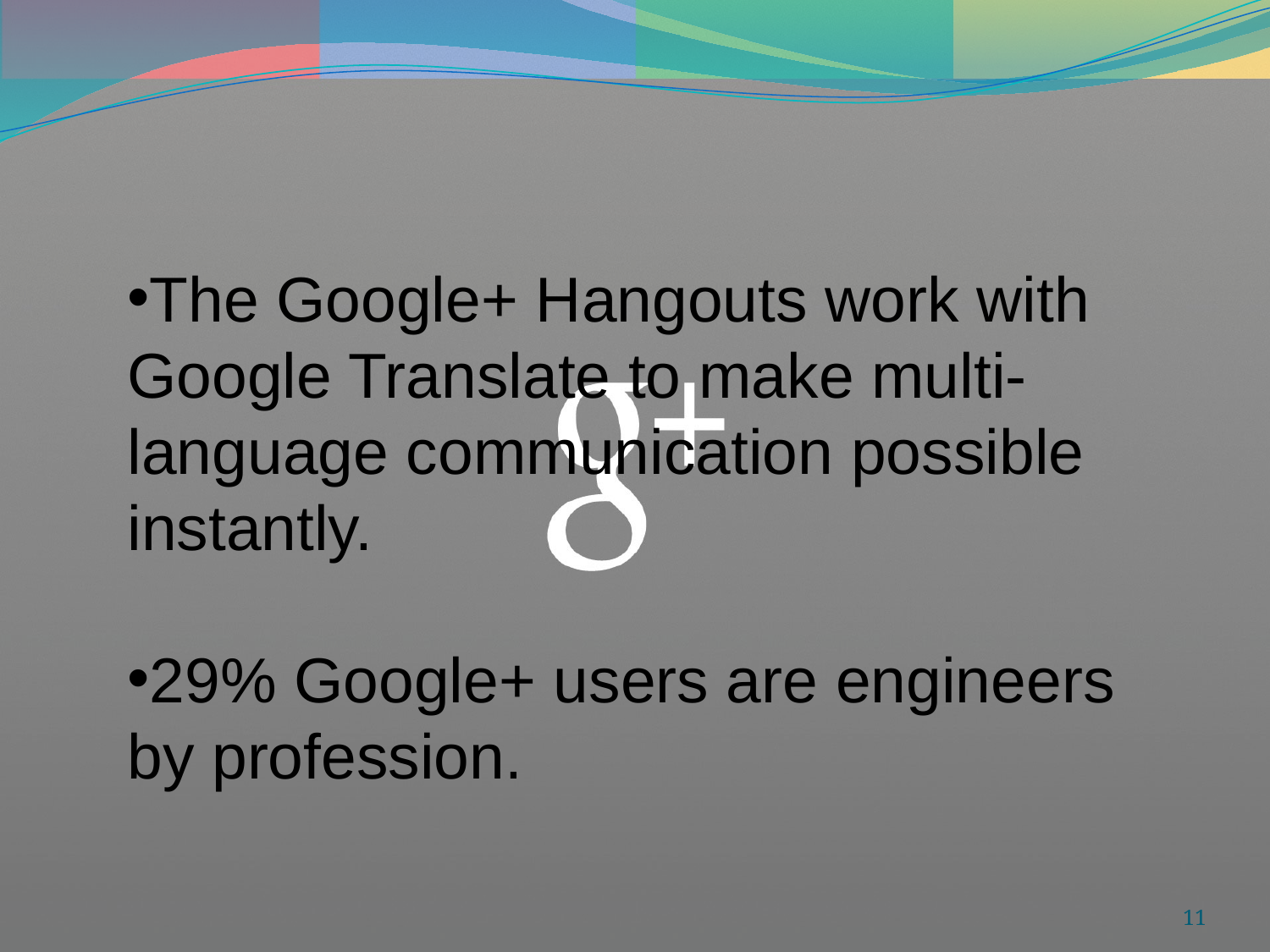

The Google+ Hangouts work with Google Translate to make multi-language communication possible instantly.

29% Google+ users are engineers by profession.

11